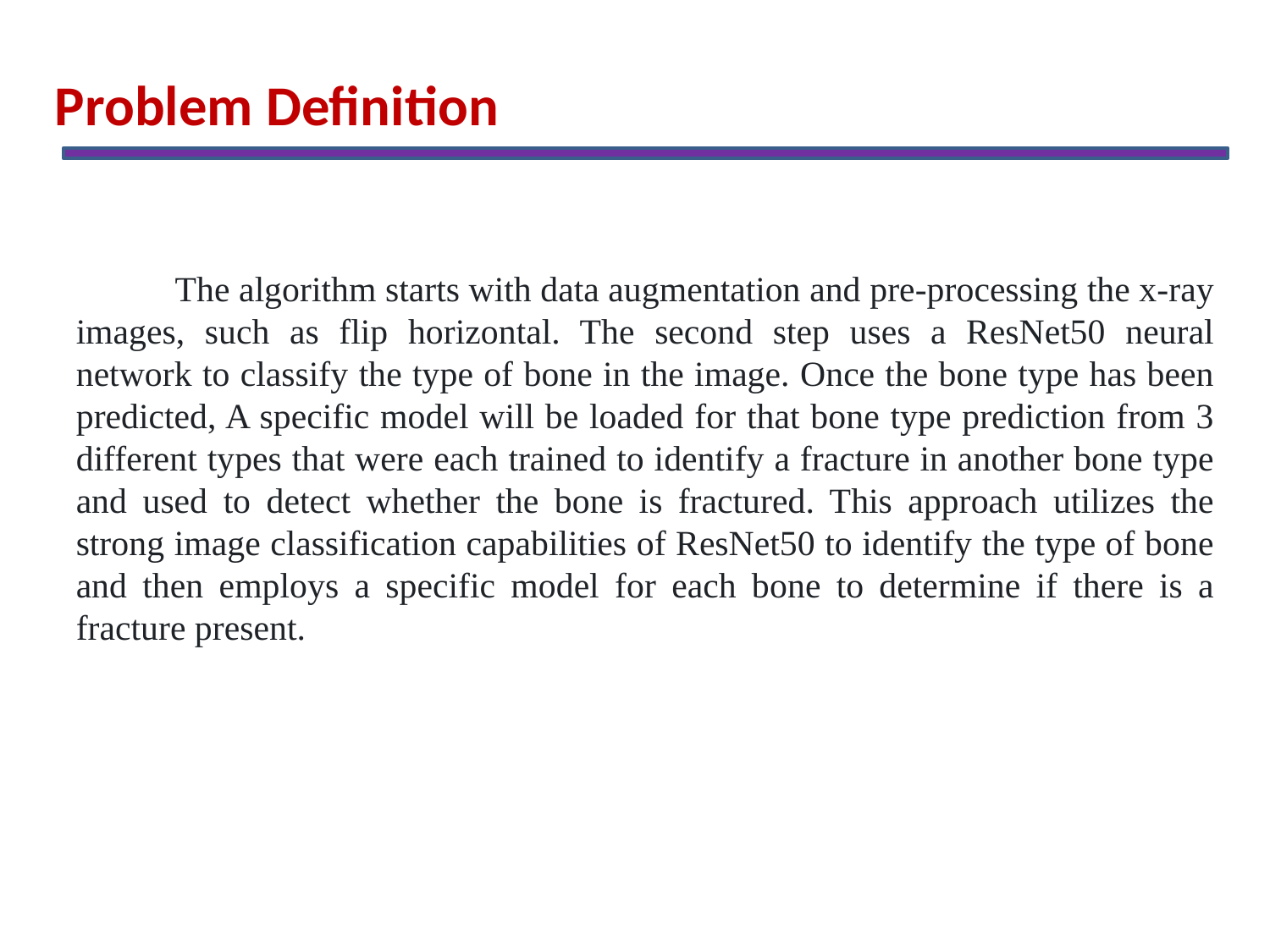

Problem Definition

           The algorithm starts with data augmentation and pre-processing the x-ray images, such as flip horizontal. The second step uses a ResNet50 neural network to classify the type of bone in the image. Once the bone type has been predicted, A specific model will be loaded for that bone type prediction from 3 different types that were each trained to identify a fracture in another bone type and used to detect whether the bone is fractured. This approach utilizes the strong image classification capabilities of ResNet50 to identify the type of bone and then employs a specific model for each bone to determine if there is a fracture present.